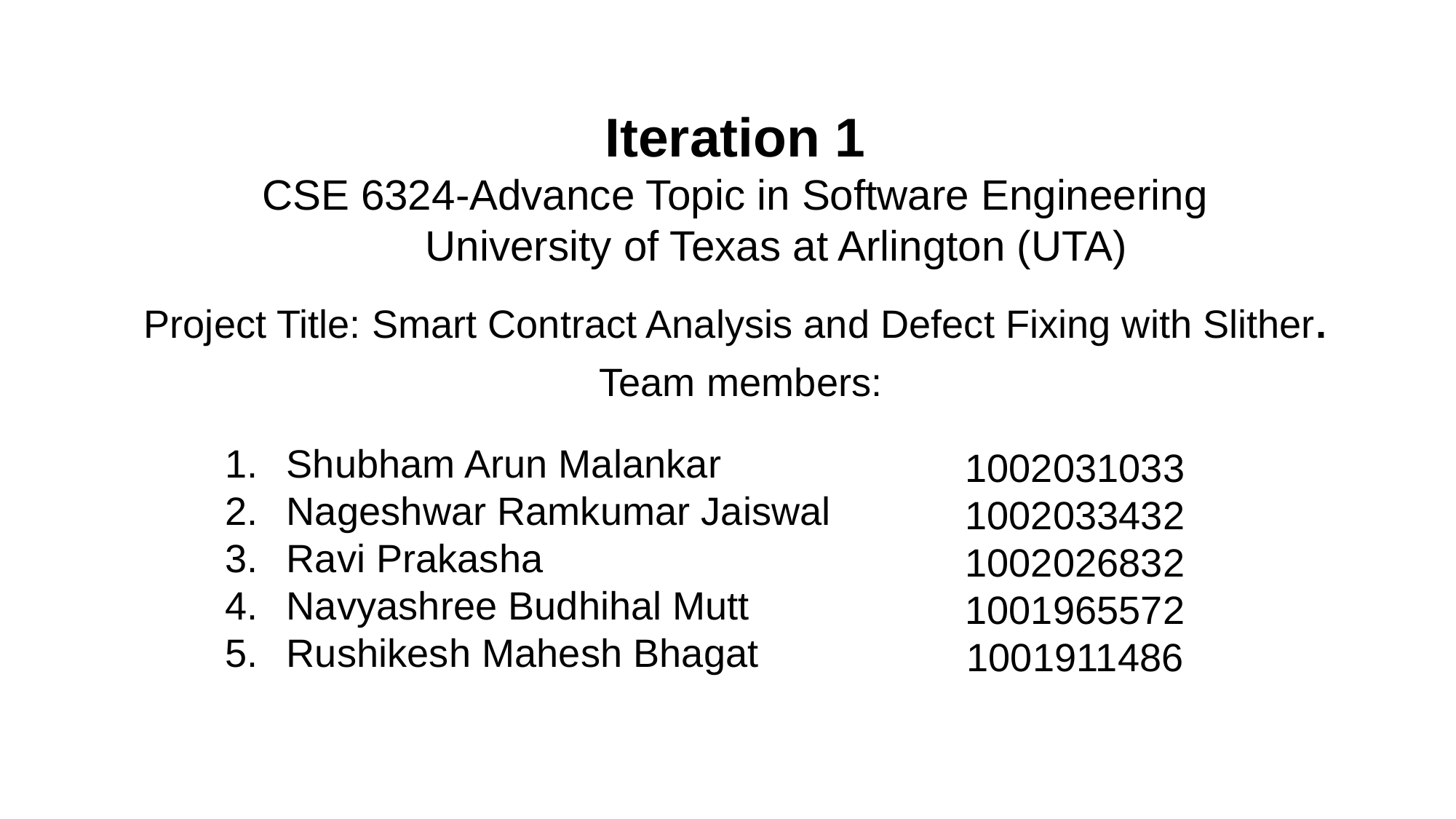

Iteration 1
CSE 6324-Advance Topic in Software Engineering
       University of Texas at Arlington (UTA)
Project Title: Smart Contract Analysis and Defect Fixing with Slither.
 Team members:

1002031033
1002033432
1002026832
1001965572
1001911486
Shubham Arun Malankar
Nageshwar Ramkumar Jaiswal
Ravi Prakasha
Navyashree Budhihal Mutt
Rushikesh Mahesh Bhagat